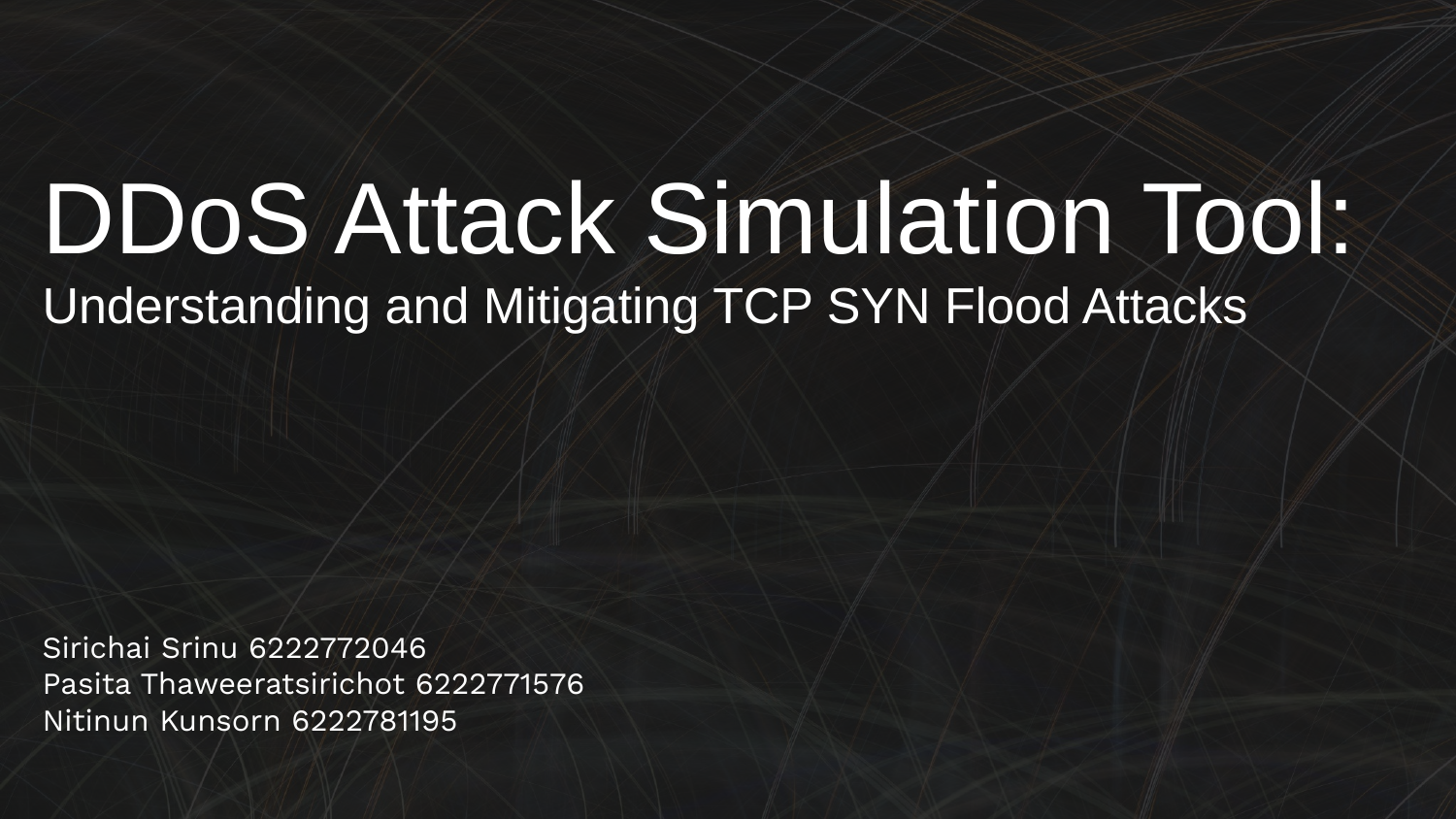

# DDoS Attack Simulation Tool: Understanding and Mitigating TCP SYN Flood Attacks

Sirichai Srinu 6222772046
Pasita Thaweeratsirichot 6222771576
Nitinun Kunsorn 6222781195